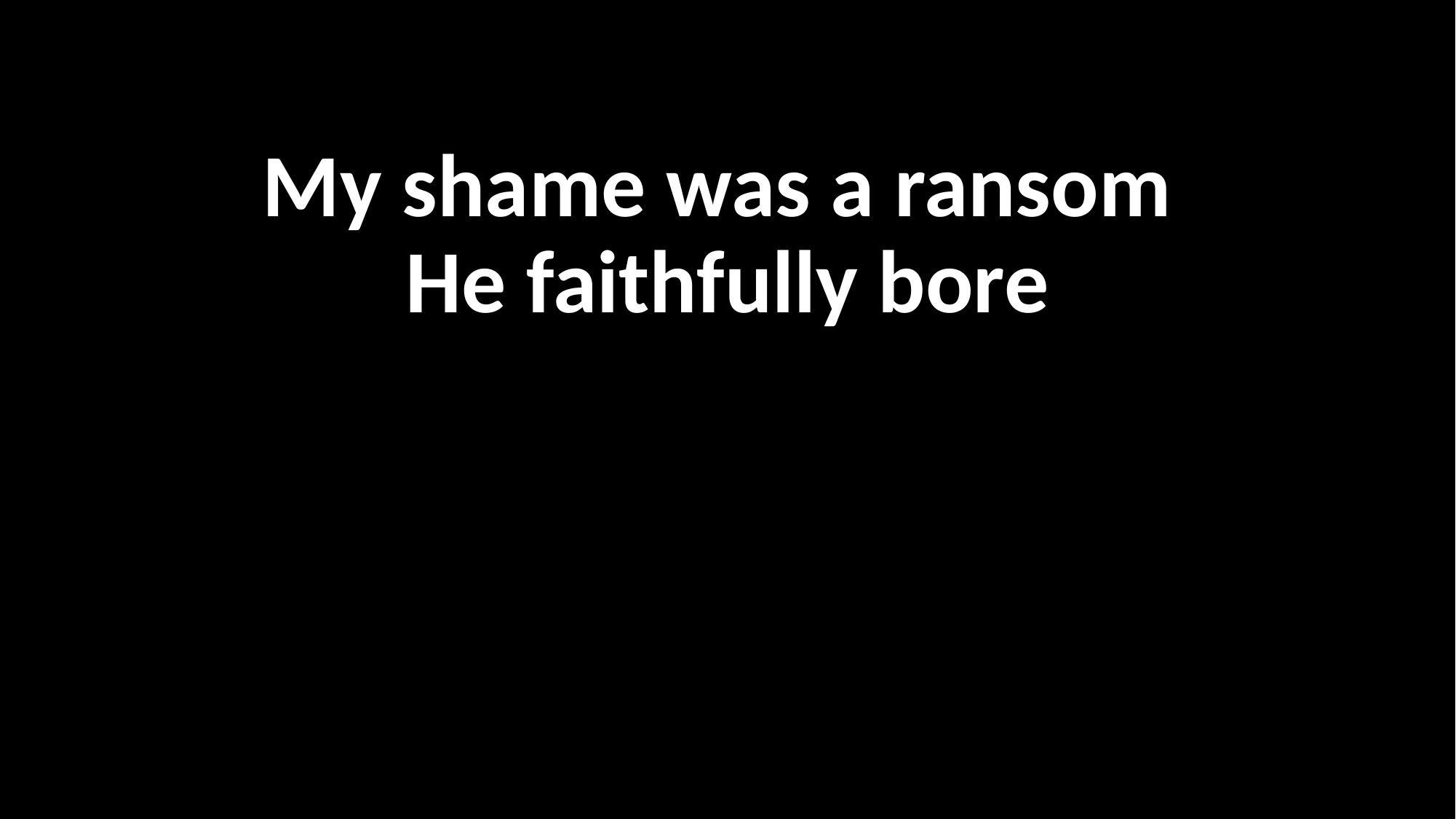

My shame was a ransom
He faithfully bore